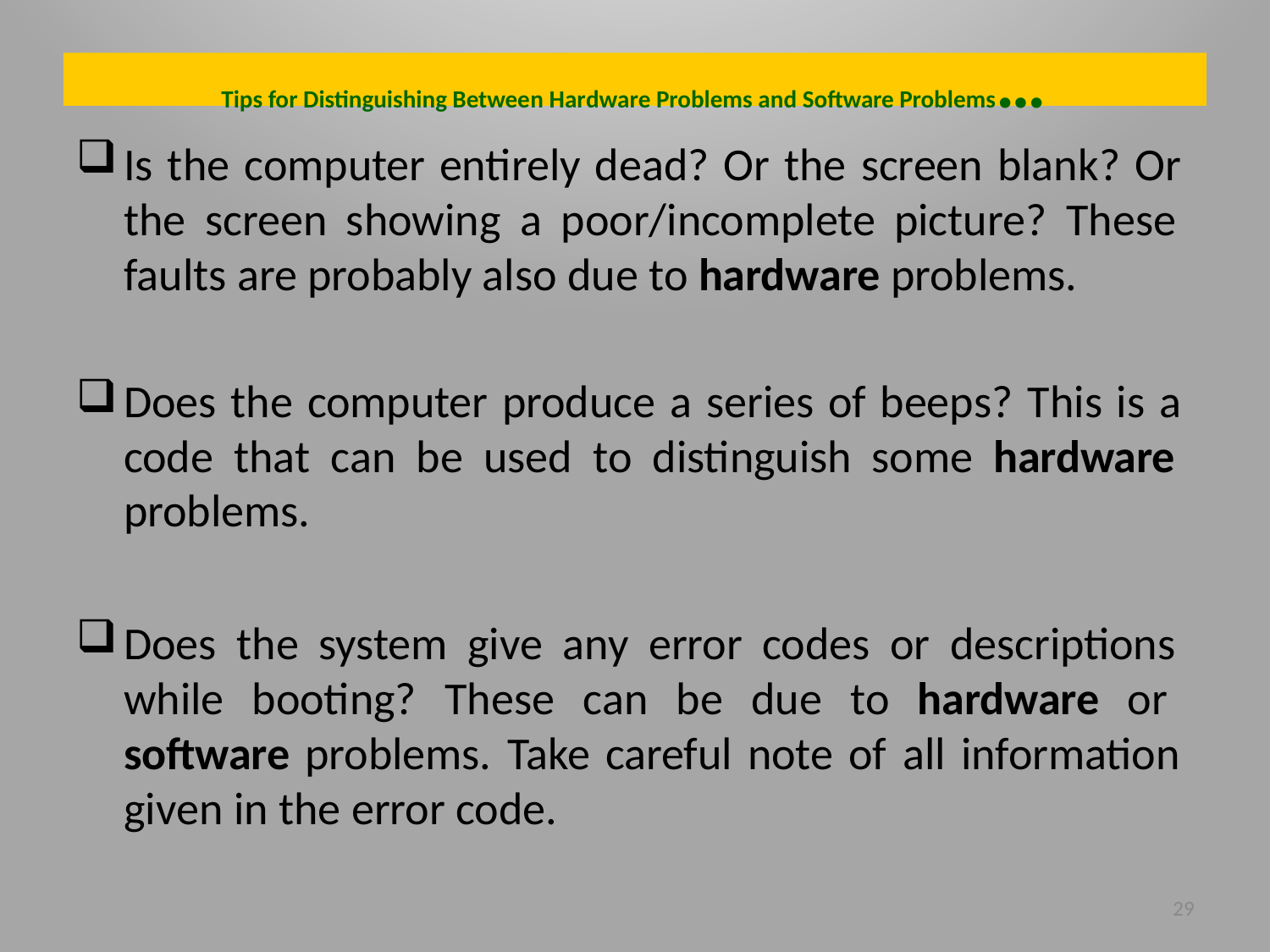

# Tips for Distinguishing Between Hardware Problems and Software Problems…

Is the computer entirely dead? Or the screen blank? Or  the screen showing a poor/incomplete picture? These  faults are probably also due to hardware problems.

Does the computer produce a series of beeps? This is a  code that can be used to distinguish some hardware  problems.

Does the system give any error codes or descriptions  while booting? These can be due to hardware or  software problems. Take careful note of all information  given in the error code.
29